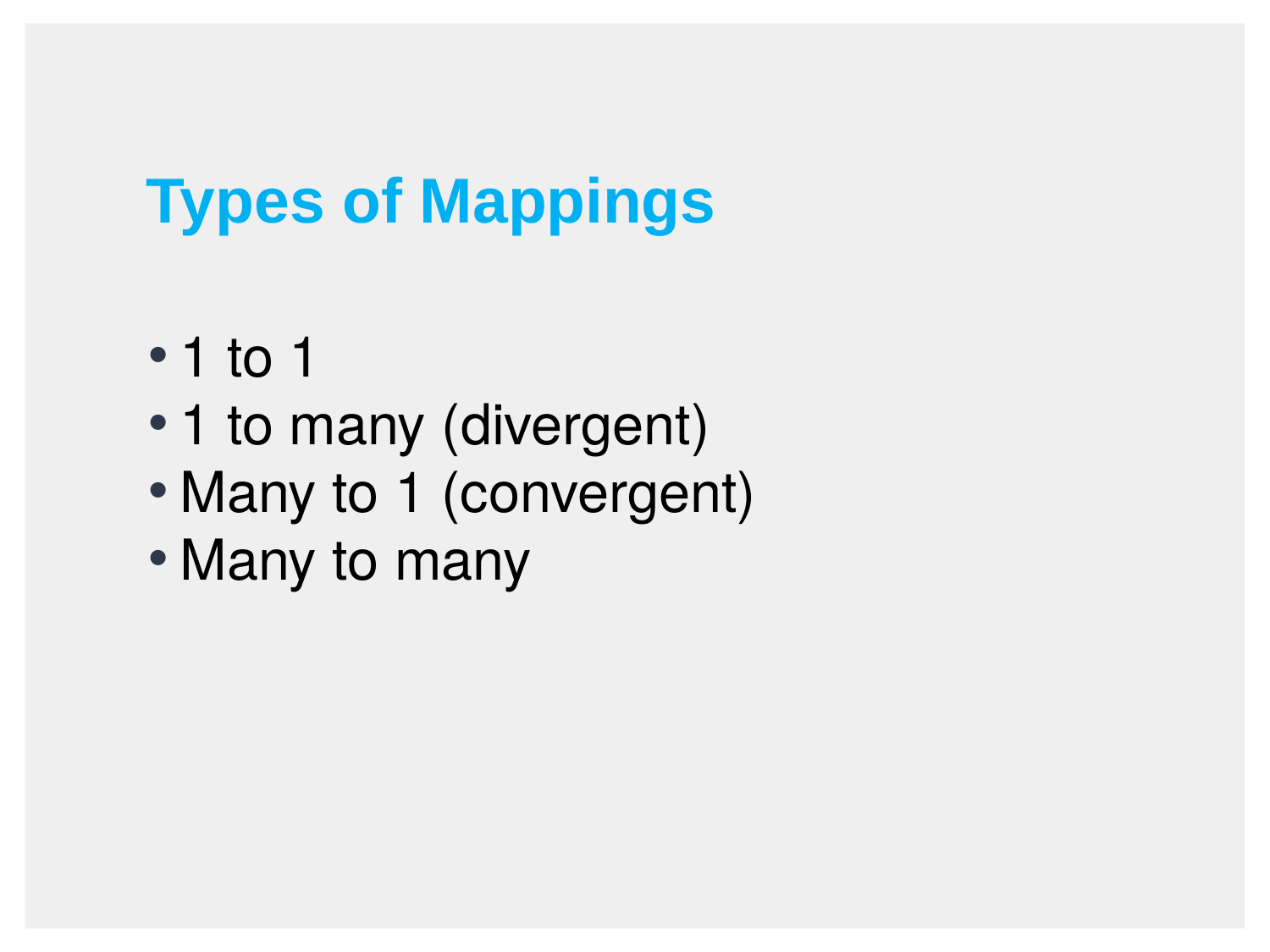

Types of Mappings
1 to 1
1 to many (divergent)
Many to 1 (convergent)
Many to many